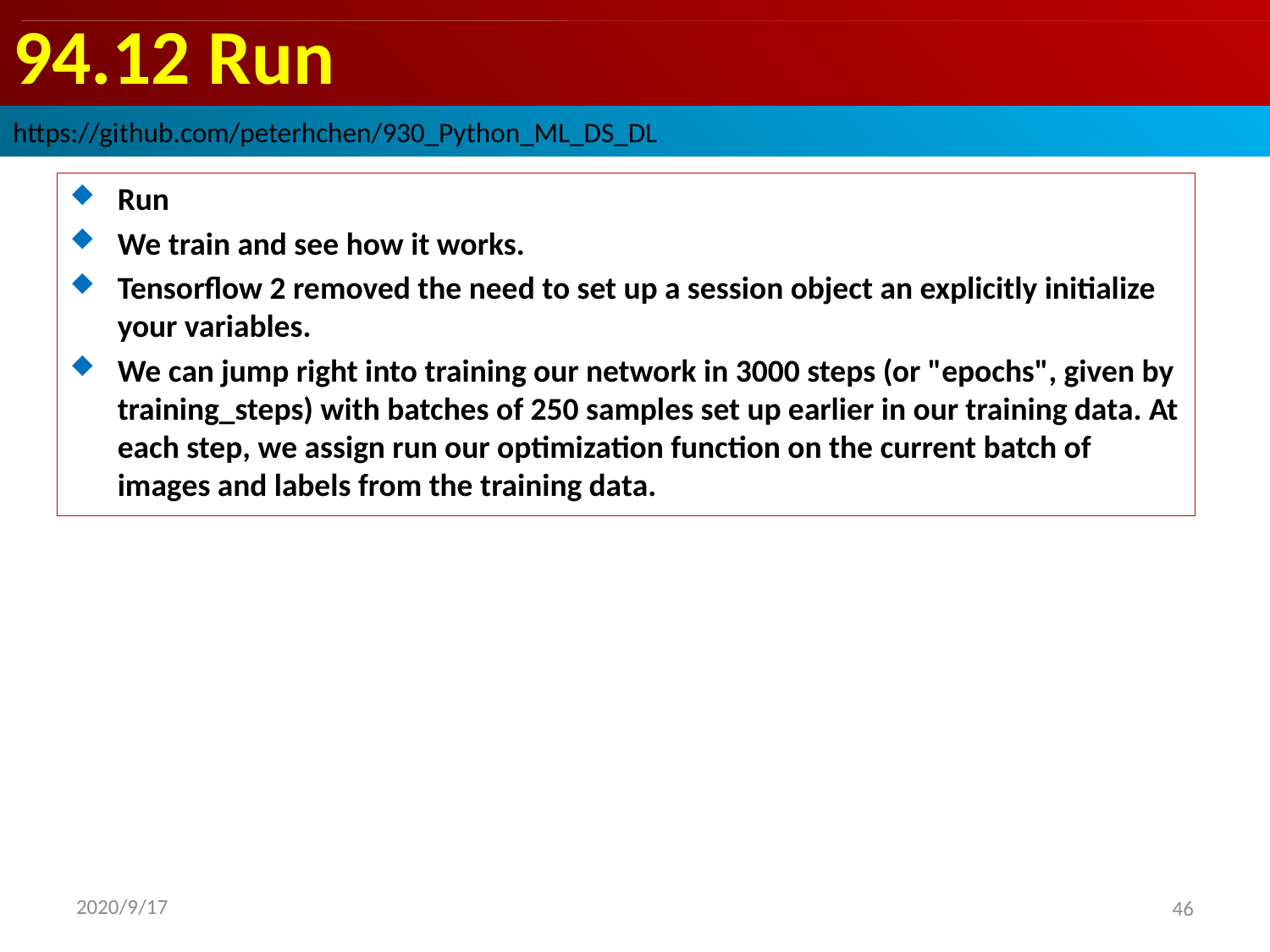

# 94.12 Run

https://github.com/peterhchen/930_Python_ML_DS_DL
Run
We train and see how it works.
Tensorflow 2 removed the need to set up a session object an explicitly initialize your variables.
We can jump right into training our network in 3000 steps (or "epochs", given by training_steps) with batches of 250 samples set up earlier in our training data. At each step, we assign run our optimization function on the current batch of images and labels from the training data.
2020/9/17
46